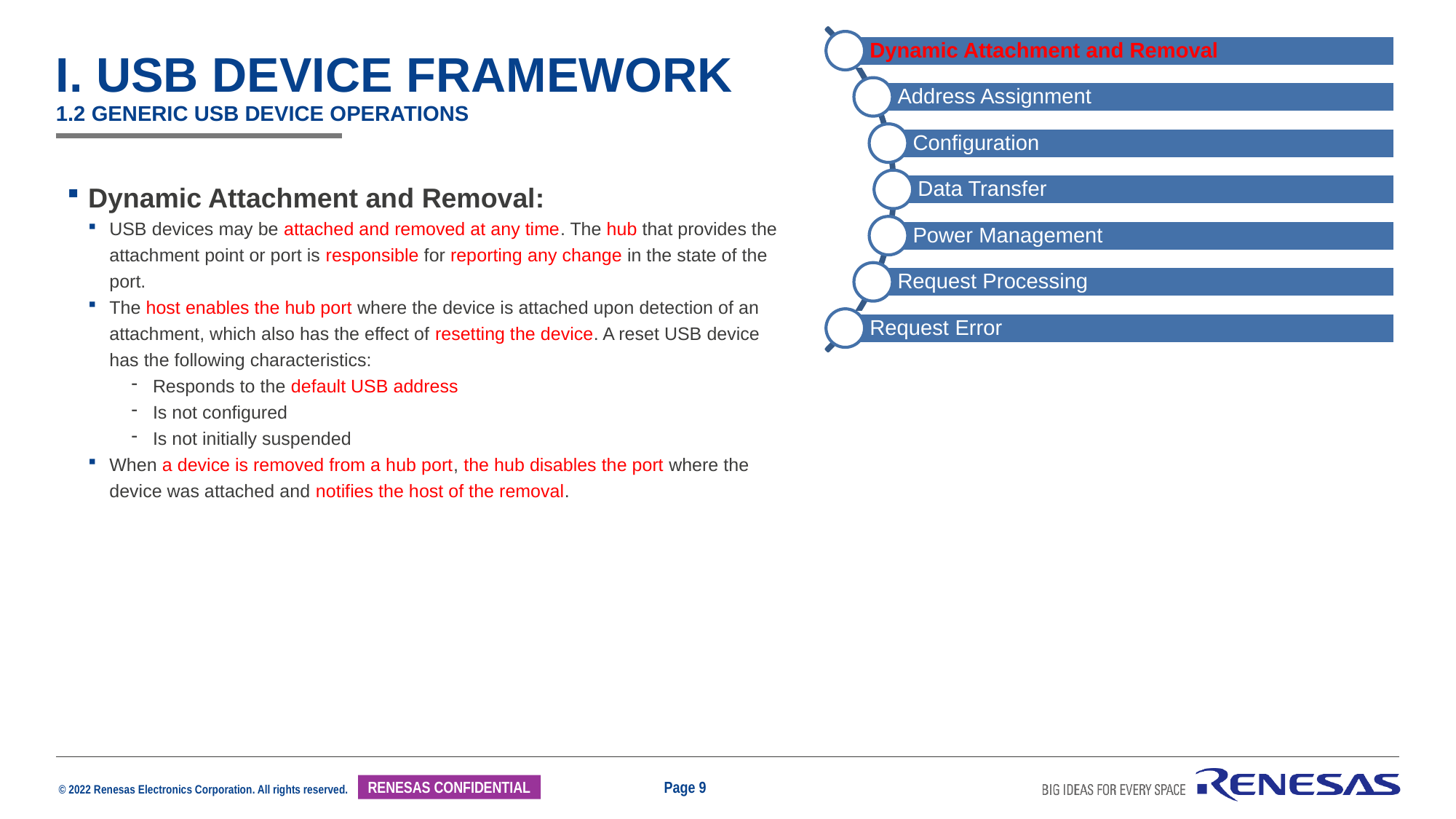

Dynamic Attachment and Removal
Address Assignment
Configuration
Data Transfer
Power Management
Request Processing
Request Error
# I. USB Device framework 1.2 Generic USB Device operations
Dynamic Attachment and Removal:
USB devices may be attached and removed at any time. The hub that provides the attachment point or port is responsible for reporting any change in the state of the port.
The host enables the hub port where the device is attached upon detection of an attachment, which also has the effect of resetting the device. A reset USB device has the following characteristics:
Responds to the default USB address
Is not configured
Is not initially suspended
When a device is removed from a hub port, the hub disables the port where the device was attached and notifies the host of the removal.